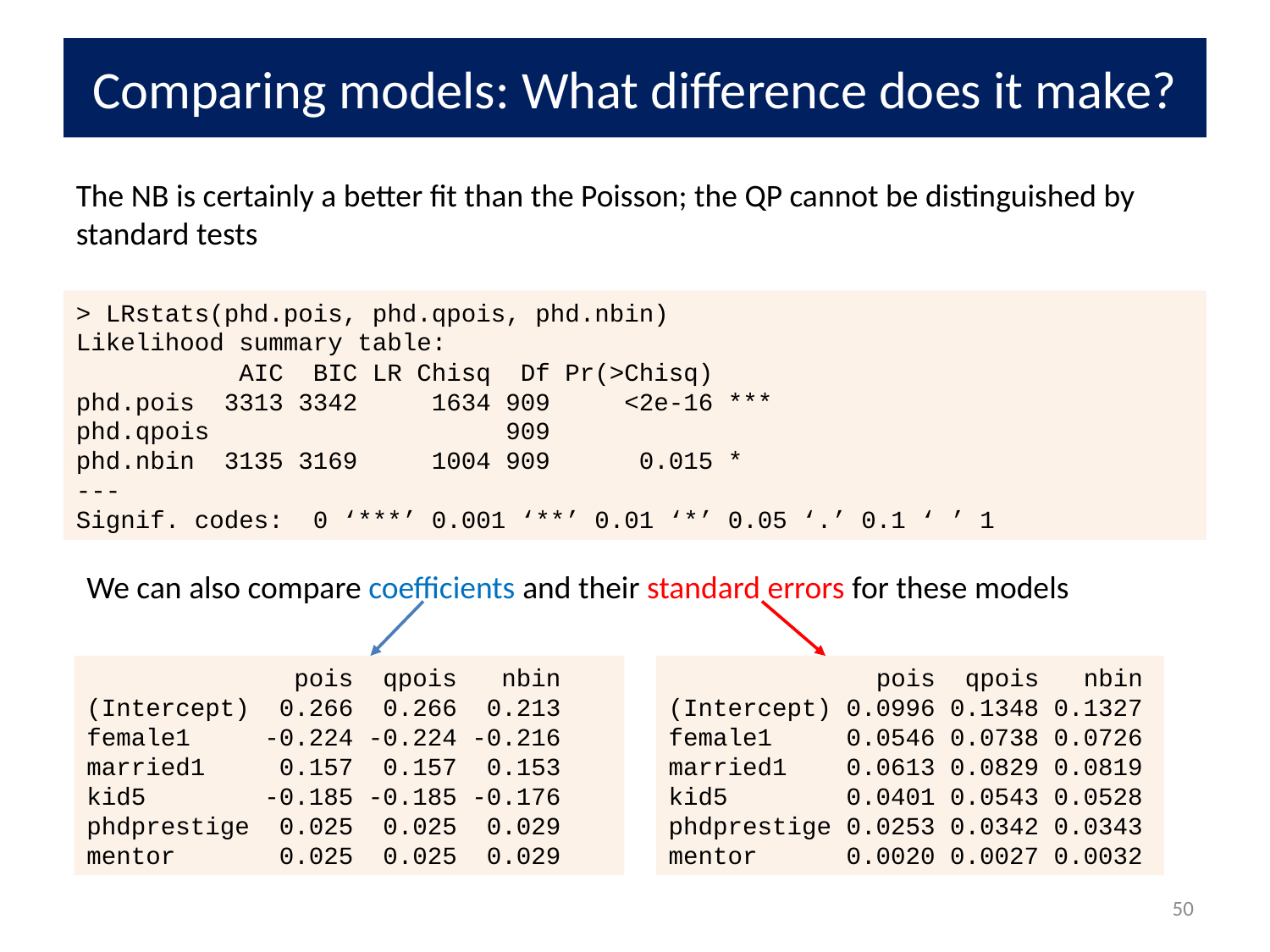

# Comparing models: What difference does it make?
The NB is certainly a better fit than the Poisson; the QP cannot be distinguished by standard tests
> LRstats(phd.pois, phd.qpois, phd.nbin)
Likelihood summary table:
           AIC  BIC LR Chisq  Df Pr(>Chisq)
phd.pois  3313 3342     1634 909     <2e-16 ***
phd.qpois                    909
phd.nbin  3135 3169     1004 909      0.015 *
---
Signif. codes:  0 ‘***’ 0.001 ‘**’ 0.01 ‘*’ 0.05 ‘.’ 0.1 ‘ ’ 1
We can also compare coefficients and their standard errors for these models
              pois  qpois   nbin
(Intercept)  0.266  0.266  0.213
female1     -0.224 -0.224 -0.216
married1     0.157  0.157  0.153
kid5        -0.185 -0.185 -0.176
phdprestige  0.025  0.025  0.029
mentor       0.025  0.025  0.029
              pois  qpois   nbin
(Intercept) 0.0996 0.1348 0.1327
female1     0.0546 0.0738 0.0726
married1    0.0613 0.0829 0.0819
kid5        0.0401 0.0543 0.0528
phdprestige 0.0253 0.0342 0.0343
mentor      0.0020 0.0027 0.0032
50